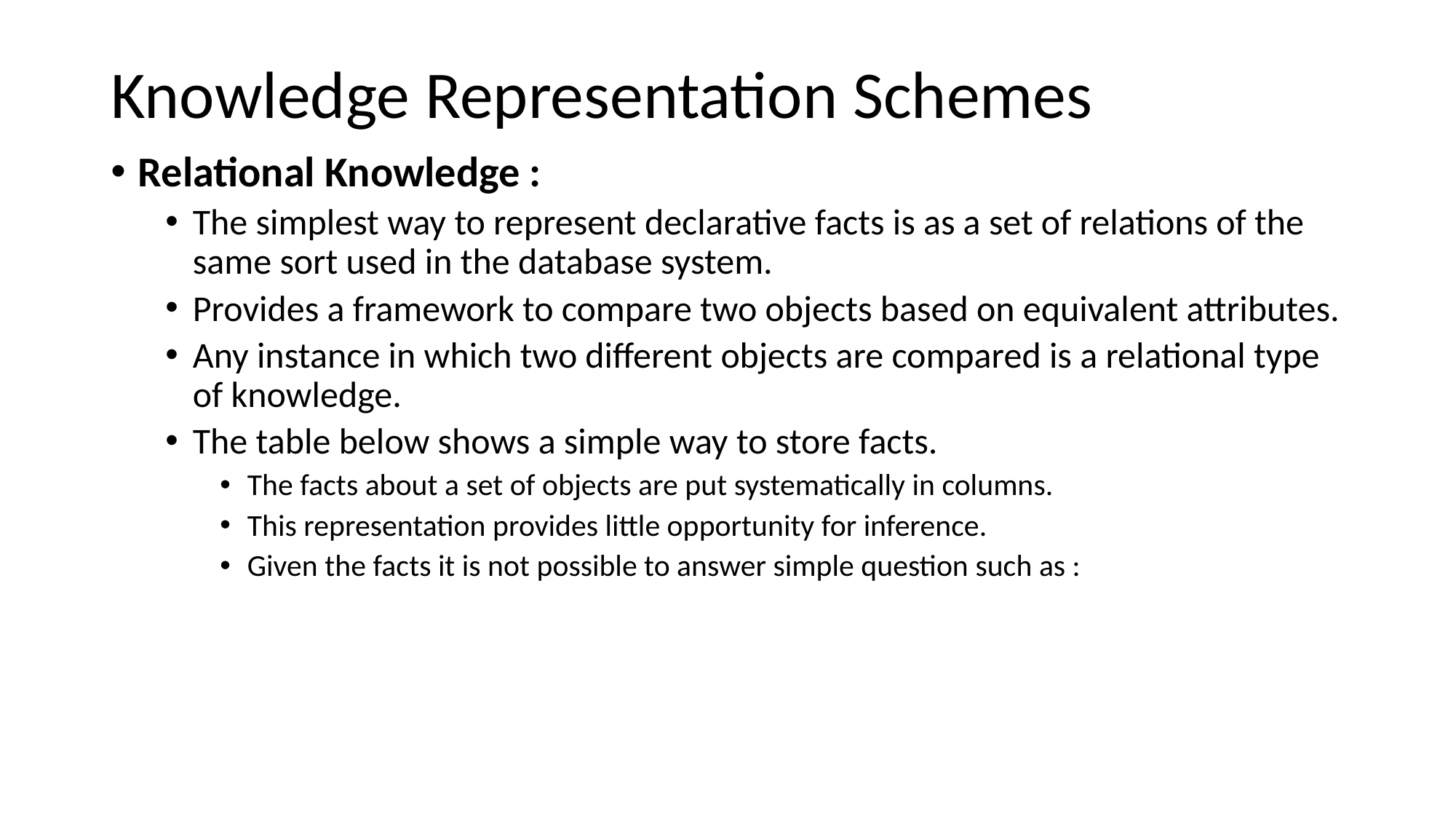

# Knowledge Representation Schemes
Relational Knowledge :
The simplest way to represent declarative facts is as a set of relations of the same sort used in the database system.
Provides a framework to compare two objects based on equivalent attributes.
Any instance in which two different objects are compared is a relational type of knowledge.
The table below shows a simple way to store facts.
The facts about a set of objects are put systematically in columns.
This representation provides little opportunity for inference.
Given the facts it is not possible to answer simple question such as :